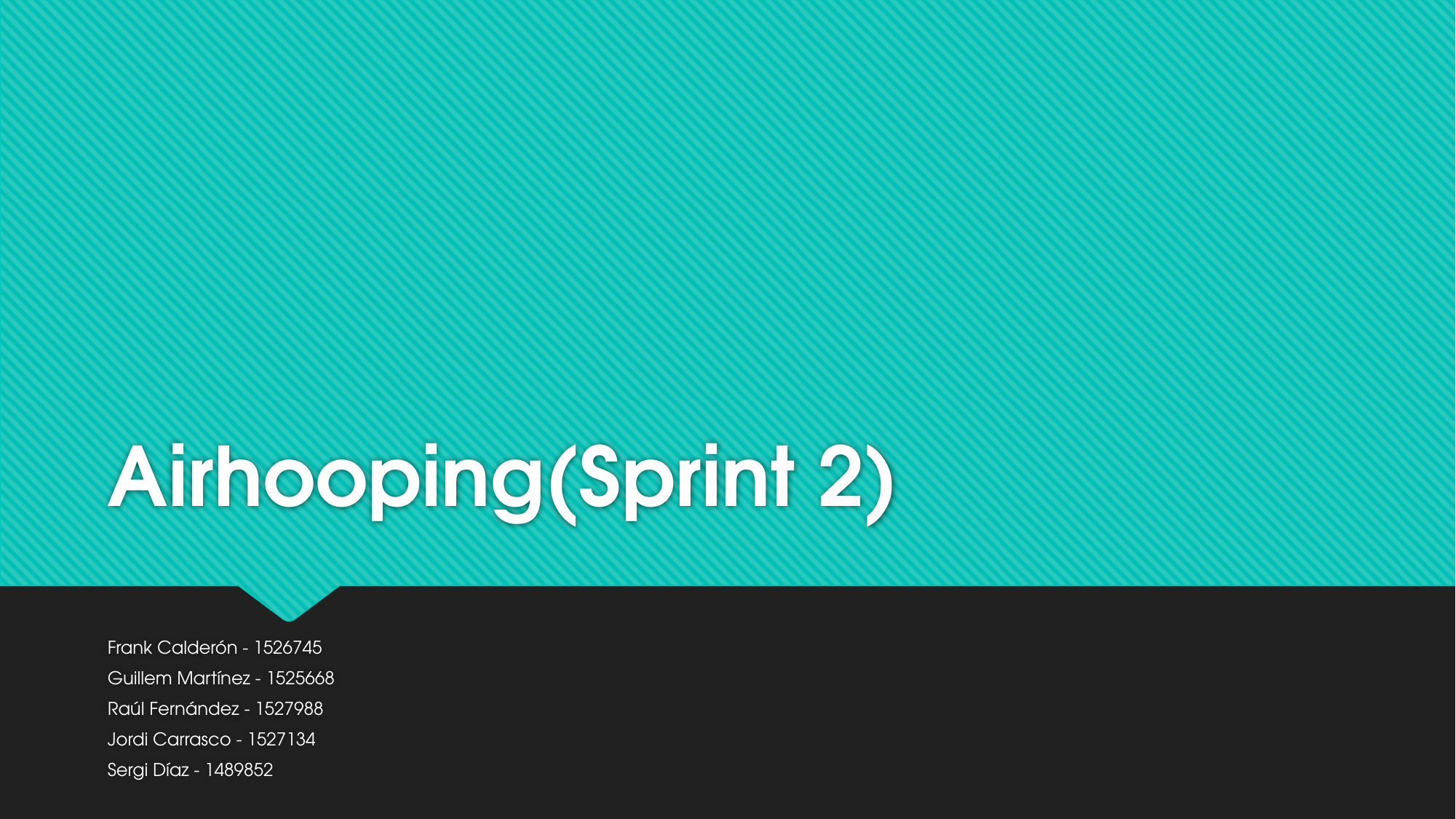

# Airhooping(Sprint 2)
Frank Calderón - 1526745
Guillem Martínez - 1525668
Raúl Fernández - 1527988
Jordi Carrasco - 1527134
Sergi Díaz - 1489852